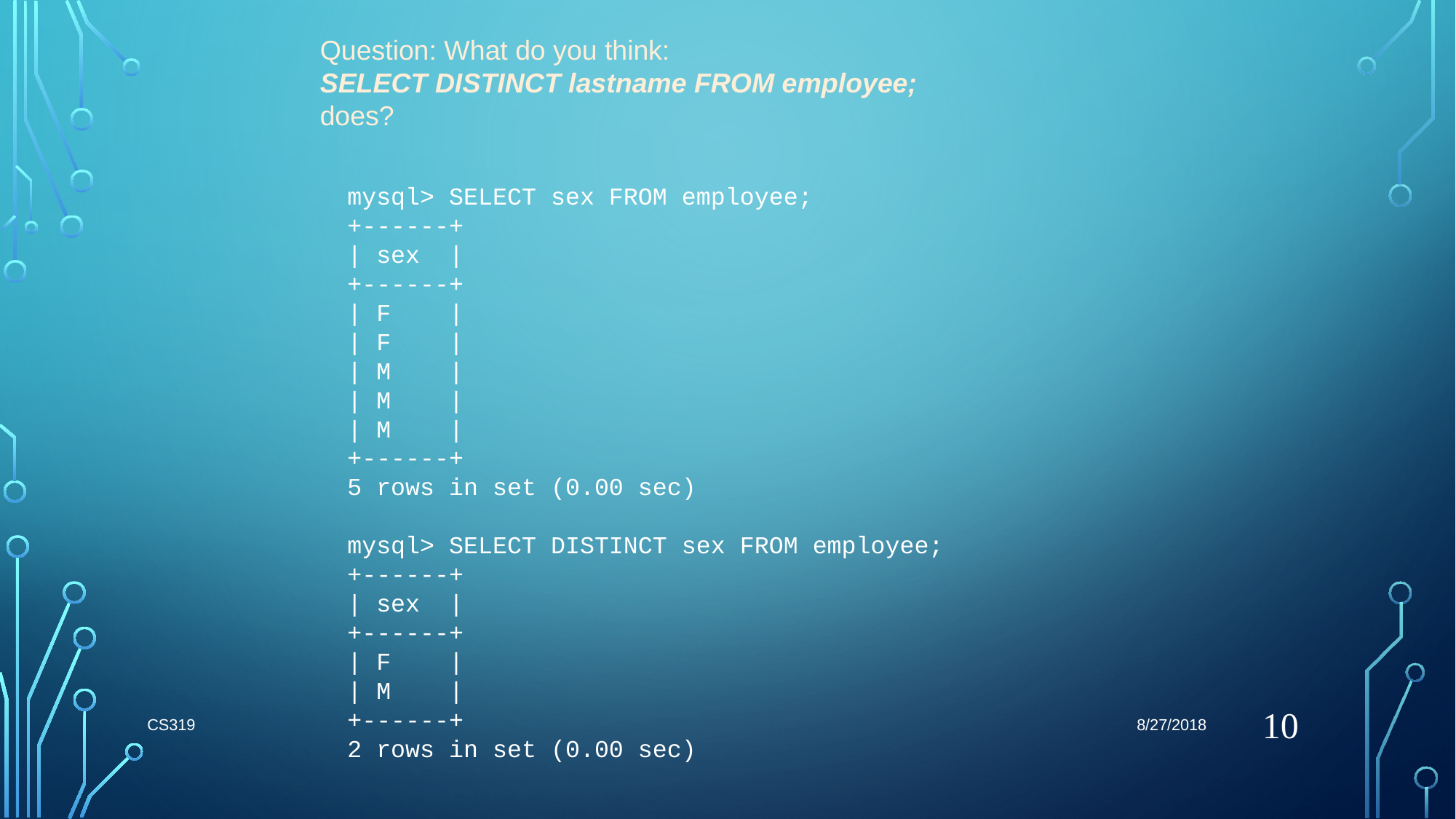

8/27/2018
Question: What do you think:
SELECT DISTINCT lastname FROM employee;
does?

mysql> SELECT sex FROM employee;
+------+
| sex  |
+------+
| F    |
| F    |
| M    |
| M    |
| M    |
+------+
5 rows in set (0.00 sec)

mysql> SELECT DISTINCT sex FROM employee;
+------+
| sex  |
+------+
| F    |
| M    |
+------+
2 rows in set (0.00 sec)

10
CS319